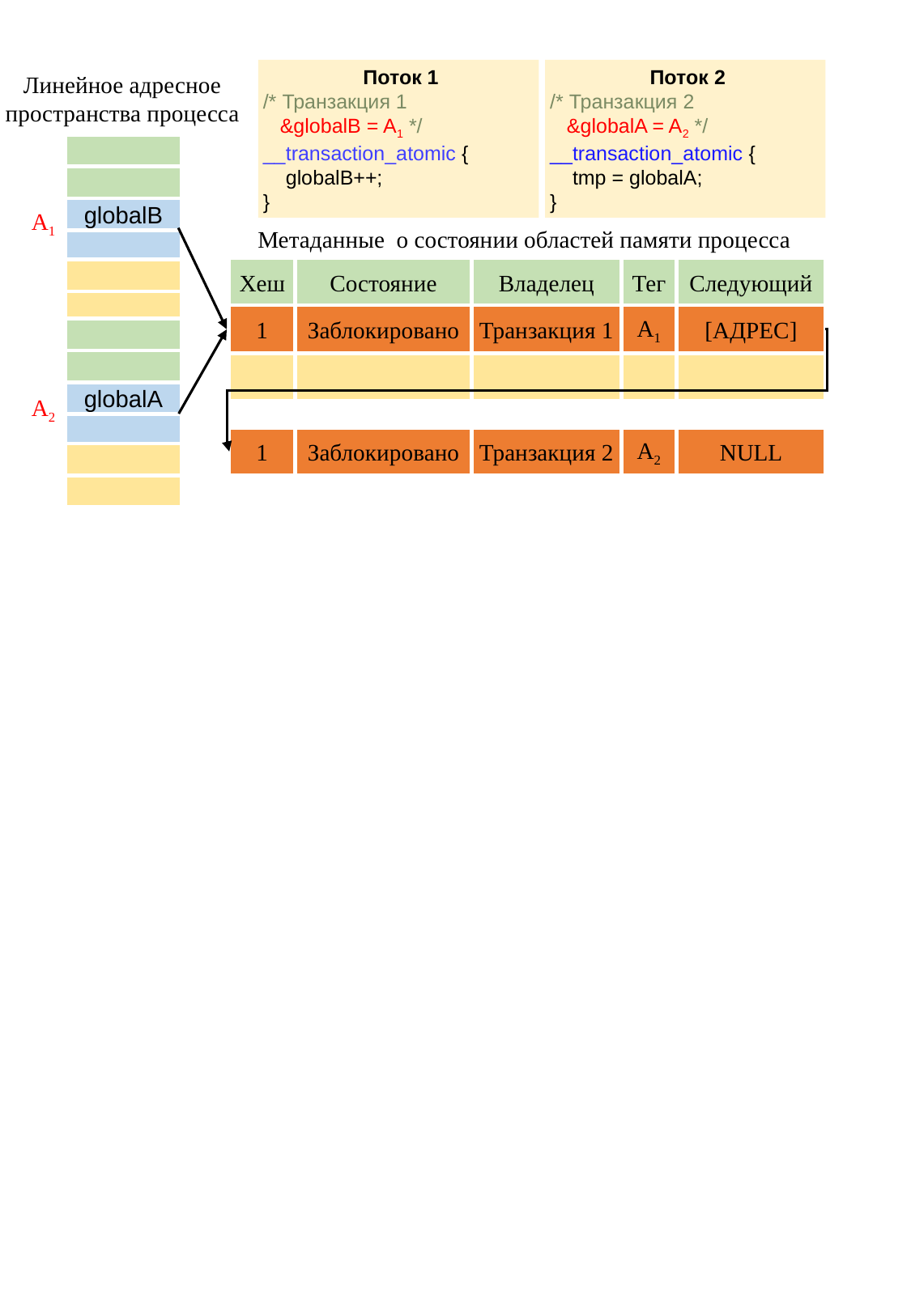

Поток 1
/* Транзакция 1
   &globalB = A1 */
__transaction_atomic {
    globalB++;
}
Поток 2
/* Транзакция 2
   &globalA = A2 */
__transaction_atomic {
    tmp = globalA;
}
Линейное адресное пространства процесса

globalB

globalA

A1
Метаданные  о состоянии областей памяти процесса
Хеш
Состояние
Владелец
Тег
Следующий
1
Заблокировано
Транзакция 1
A1
[АДРЕС]

A2
1
Заблокировано
Транзакция 2
A2
NULL